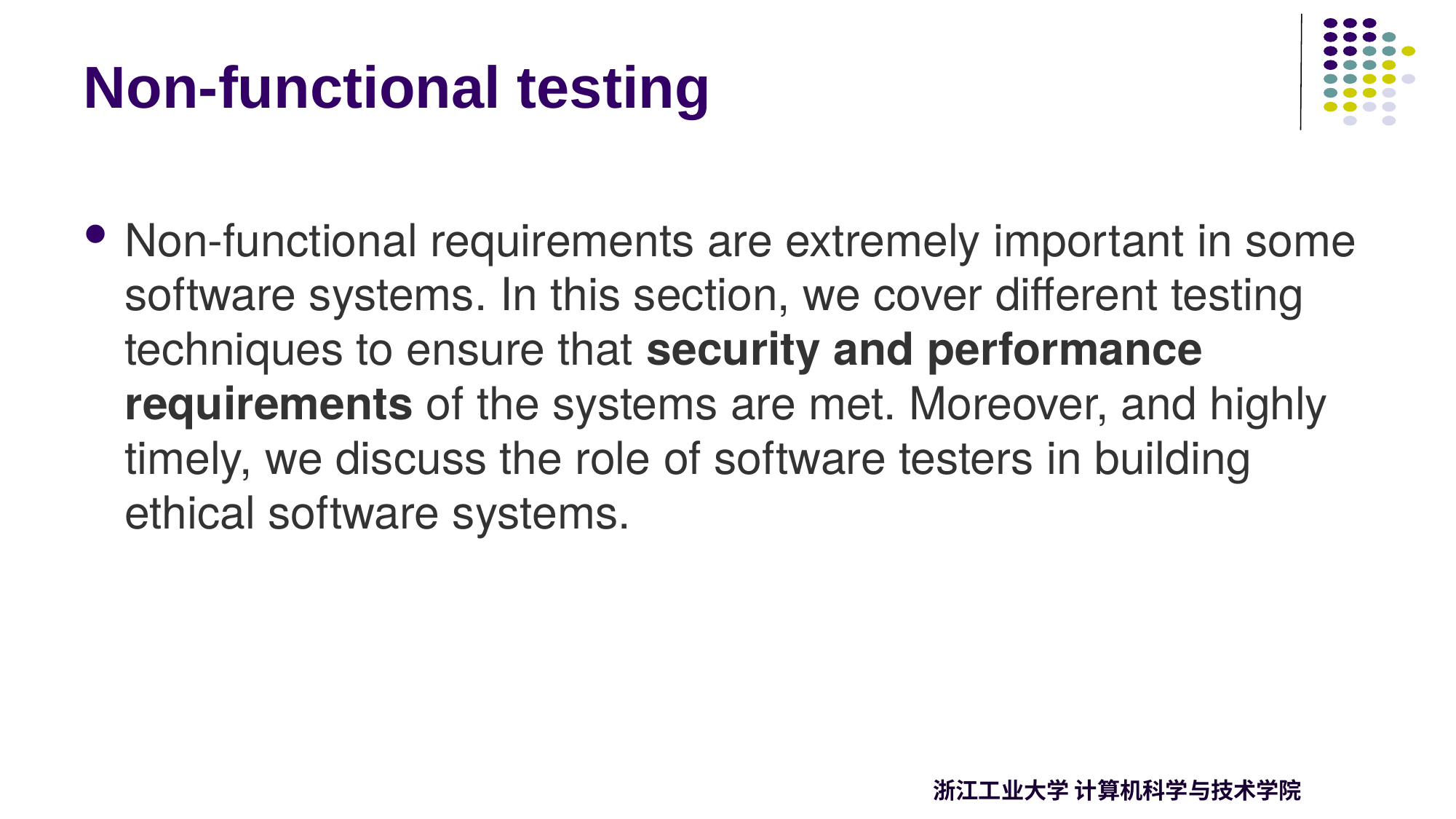

# Non-functional testing
Non-functional requirements are extremely important in some software systems. In this section, we cover different testing techniques to ensure that security and performance requirements of the systems are met. Moreover, and highly timely, we discuss the role of software testers in building ethical software systems.